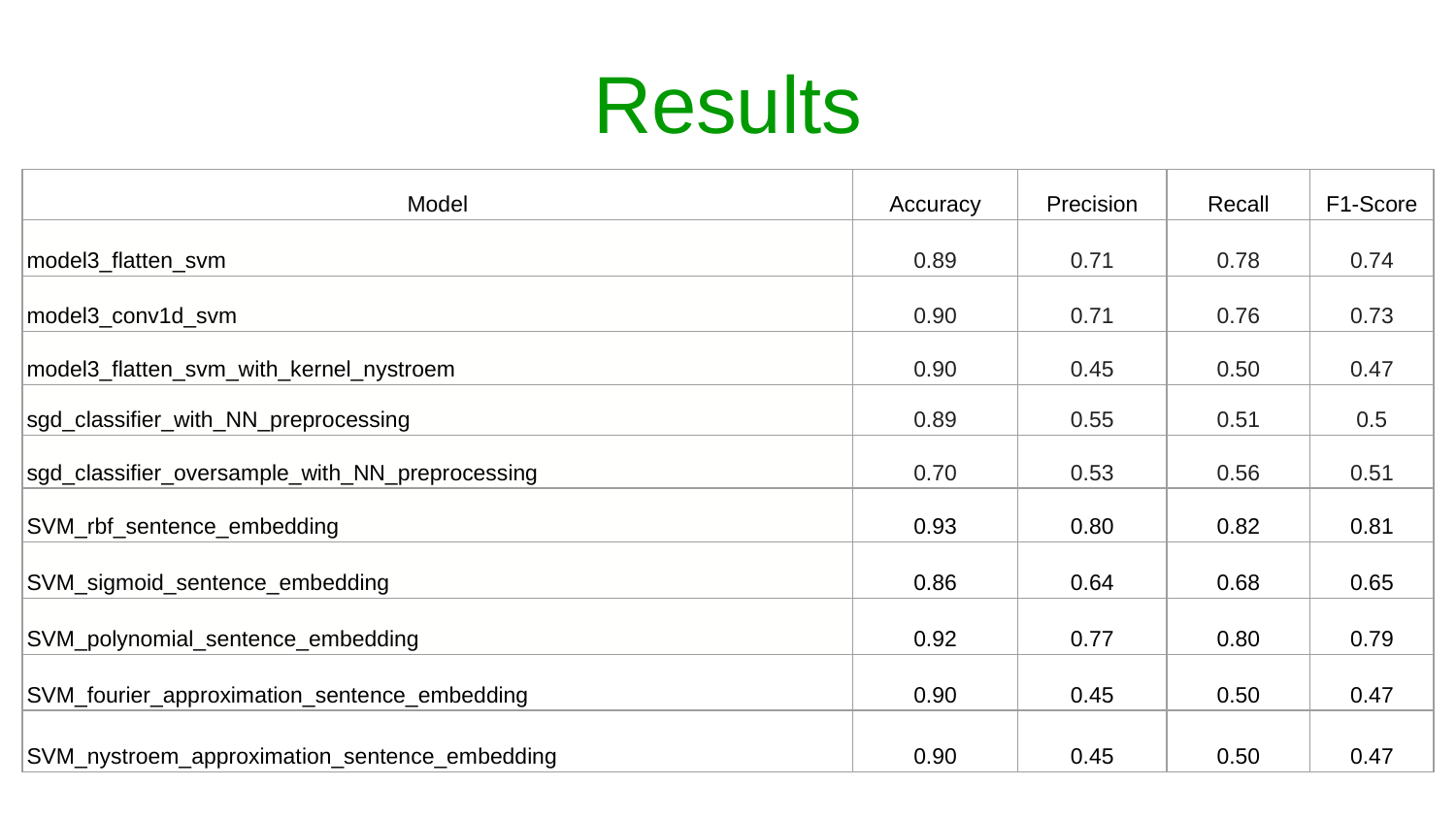

# Results
| Model | Accuracy | Precision | Recall | F1-Score |
| --- | --- | --- | --- | --- |
| model3\_flatten\_svm | 0.89 | 0.71 | 0.78 | 0.74 |
| model3\_conv1d\_svm | 0.90 | 0.71 | 0.76 | 0.73 |
| model3\_flatten\_svm\_with\_kernel\_nystroem | 0.90 | 0.45 | 0.50 | 0.47 |
| sgd\_classifier\_with\_NN\_preprocessing | 0.89 | 0.55 | 0.51 | 0.5 |
| sgd\_classifier\_oversample\_with\_NN\_preprocessing | 0.70 | 0.53 | 0.56 | 0.51 |
| SVM\_rbf\_sentence\_embedding | 0.93 | 0.80 | 0.82 | 0.81 |
| SVM\_sigmoid\_sentence\_embedding | 0.86 | 0.64 | 0.68 | 0.65 |
| SVM\_polynomial\_sentence\_embedding | 0.92 | 0.77 | 0.80 | 0.79 |
| SVM\_fourier\_approximation\_sentence\_embedding | 0.90 | 0.45 | 0.50 | 0.47 |
| SVM\_nystroem\_approximation\_sentence\_embedding | 0.90 | 0.45 | 0.50 | 0.47 |